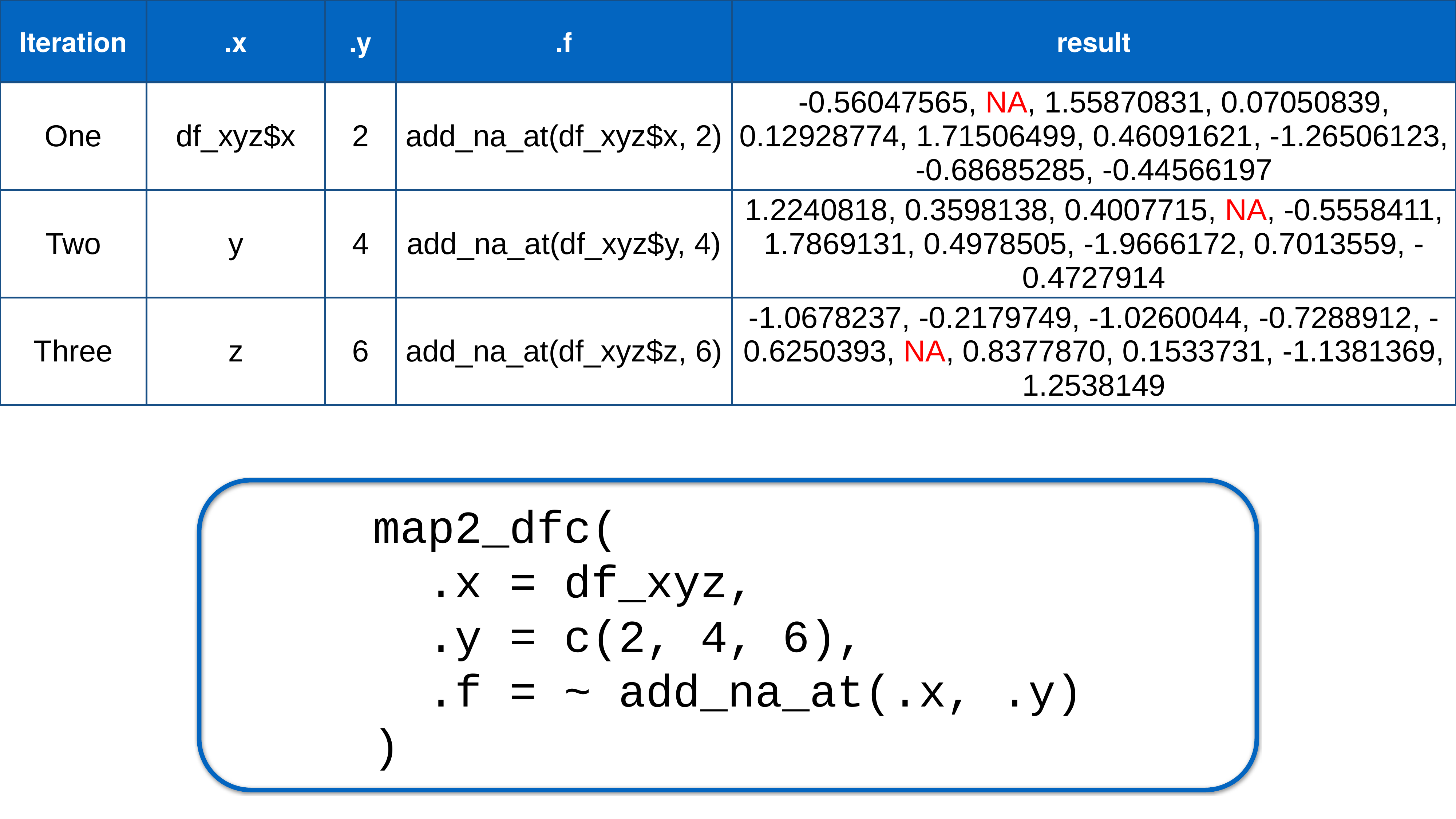

| Iteration | .x | .y | .f | result |
| --- | --- | --- | --- | --- |
| One | df\_xyz$x | 2 | add\_na\_at(df\_xyz$x, 2) | -0.56047565, NA, 1.55870831, 0.07050839, 0.12928774, 1.71506499, 0.46091621, -1.26506123, -0.68685285, -0.44566197 |
| Two | y | 4 | add\_na\_at(df\_xyz$y, 4) | 1.2240818, 0.3598138, 0.4007715, NA, -0.5558411, 1.7869131, 0.4978505, -1.9666172, 0.7013559, -0.4727914 |
| Three | z | 6 | add\_na\_at(df\_xyz$z, 6) | -1.0678237, -0.2179749, -1.0260044, -0.7288912, -0.6250393, NA, 0.8377870, 0.1533731, -1.1381369, 1.2538149 |

map2_dfc(
  .x = df_xyz,
  .y = c(2, 4, 6),
  .f = ~ add_na_at(.x, .y)
)